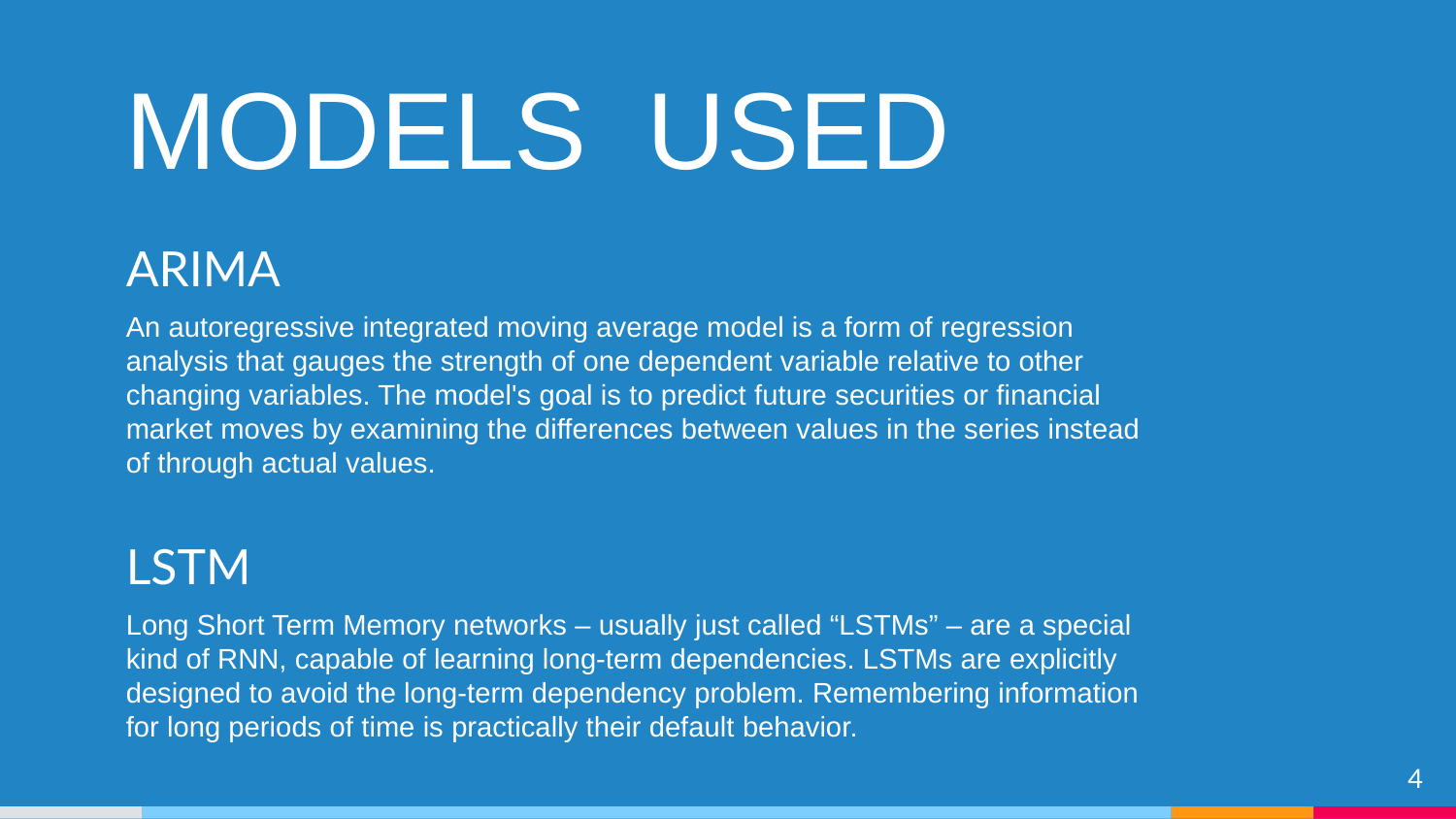

MODELS  USED
ARIMA
An autoregressive integrated moving average model is a form of regression analysis that gauges the strength of one dependent variable relative to other changing variables. The model's goal is to predict future securities or financial market moves by examining the differences between values in the series instead of through actual values.

LSTM
Long Short Term Memory networks – usually just called “LSTMs” – are a special kind of RNN, capable of learning long-term dependencies. LSTMs are explicitly designed to avoid the long-term dependency problem. Remembering information for long periods of time is practically their default behavior.
4